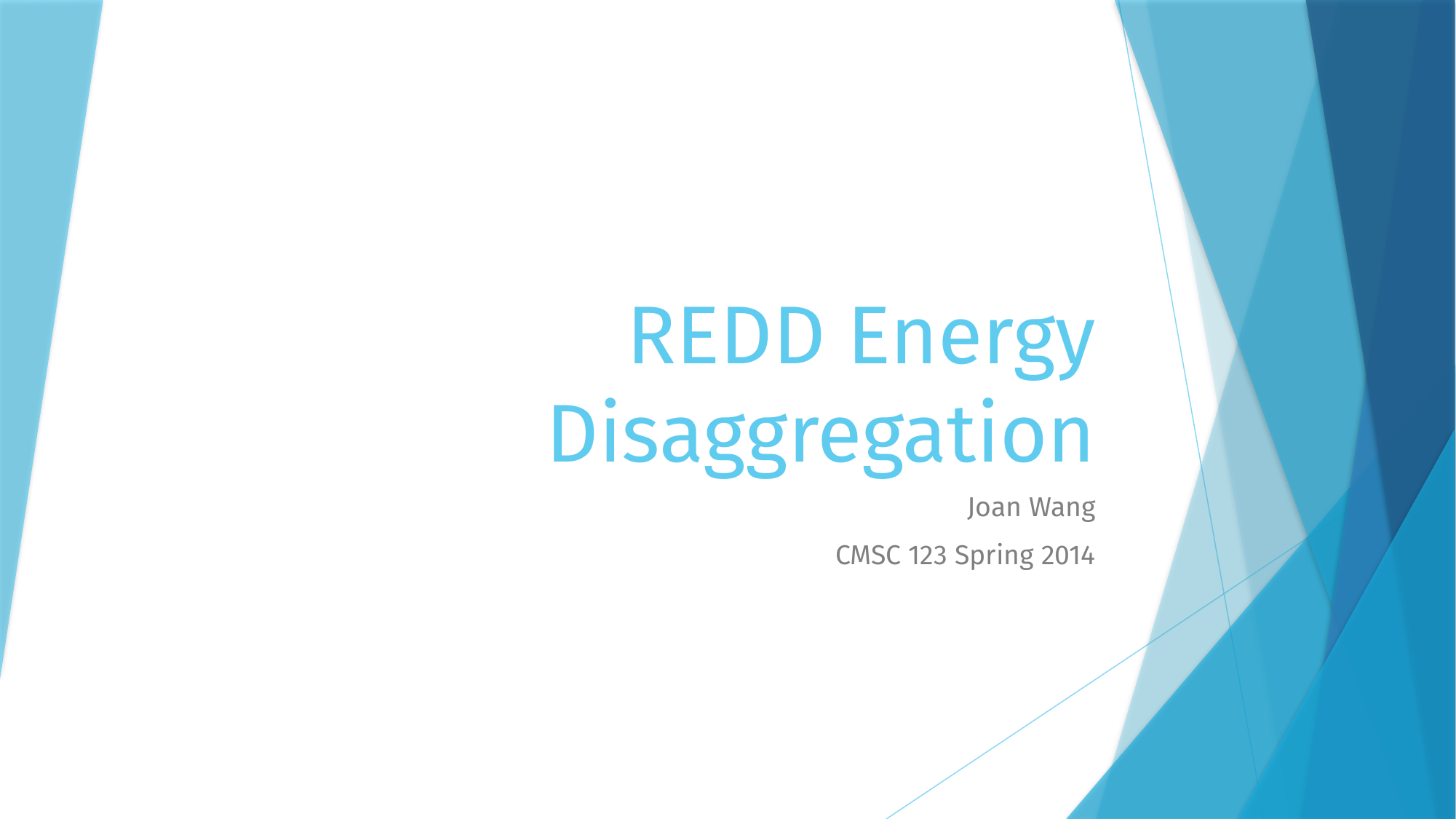

# REDD Energy Disaggregation
Joan Wang
CMSC 123 Spring 2014